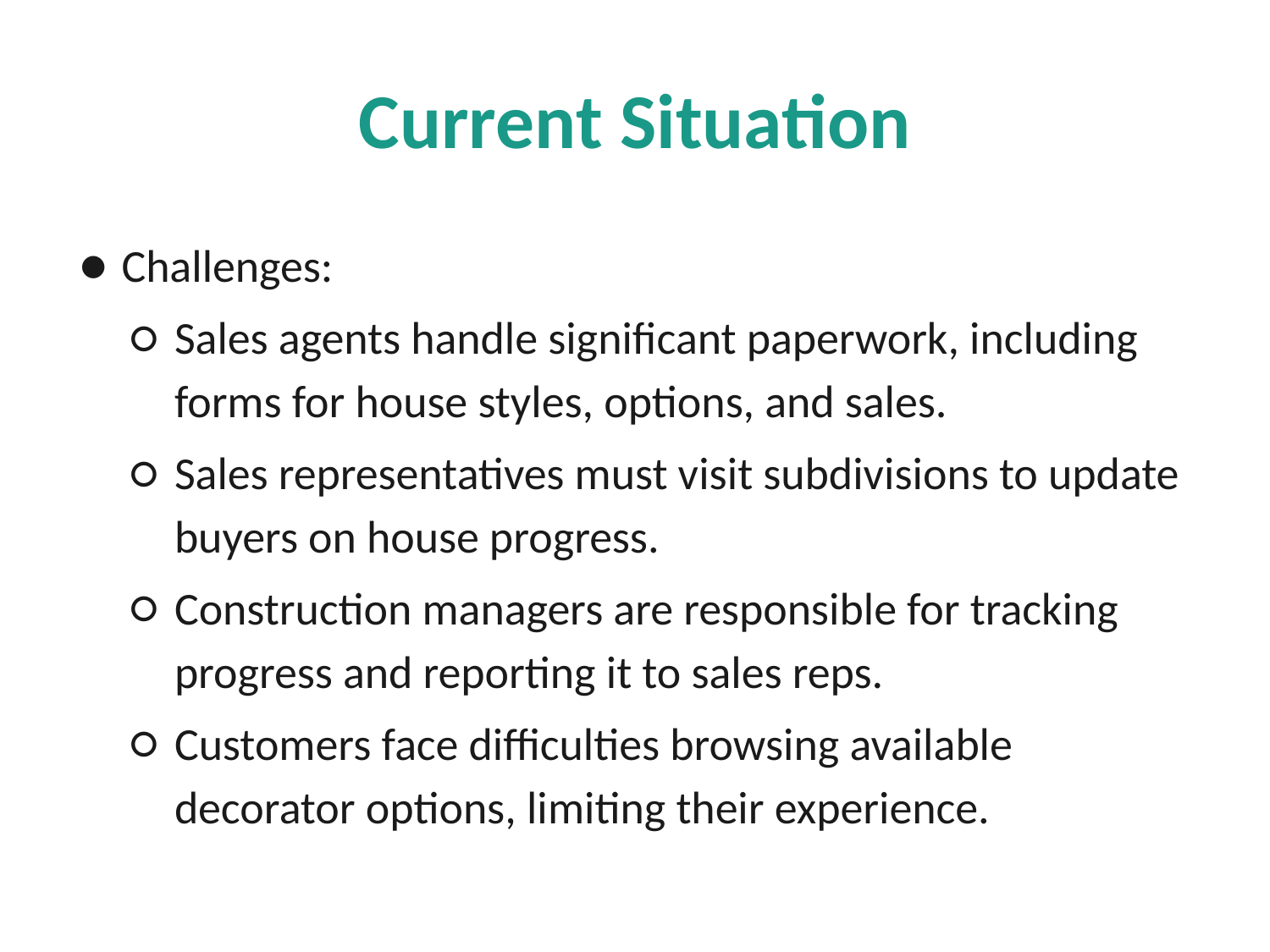

# Current Situation
Challenges:
Sales agents handle significant paperwork, including forms for house styles, options, and sales.
Sales representatives must visit subdivisions to update buyers on house progress.
Construction managers are responsible for tracking progress and reporting it to sales reps.
Customers face difficulties browsing available decorator options, limiting their experience.